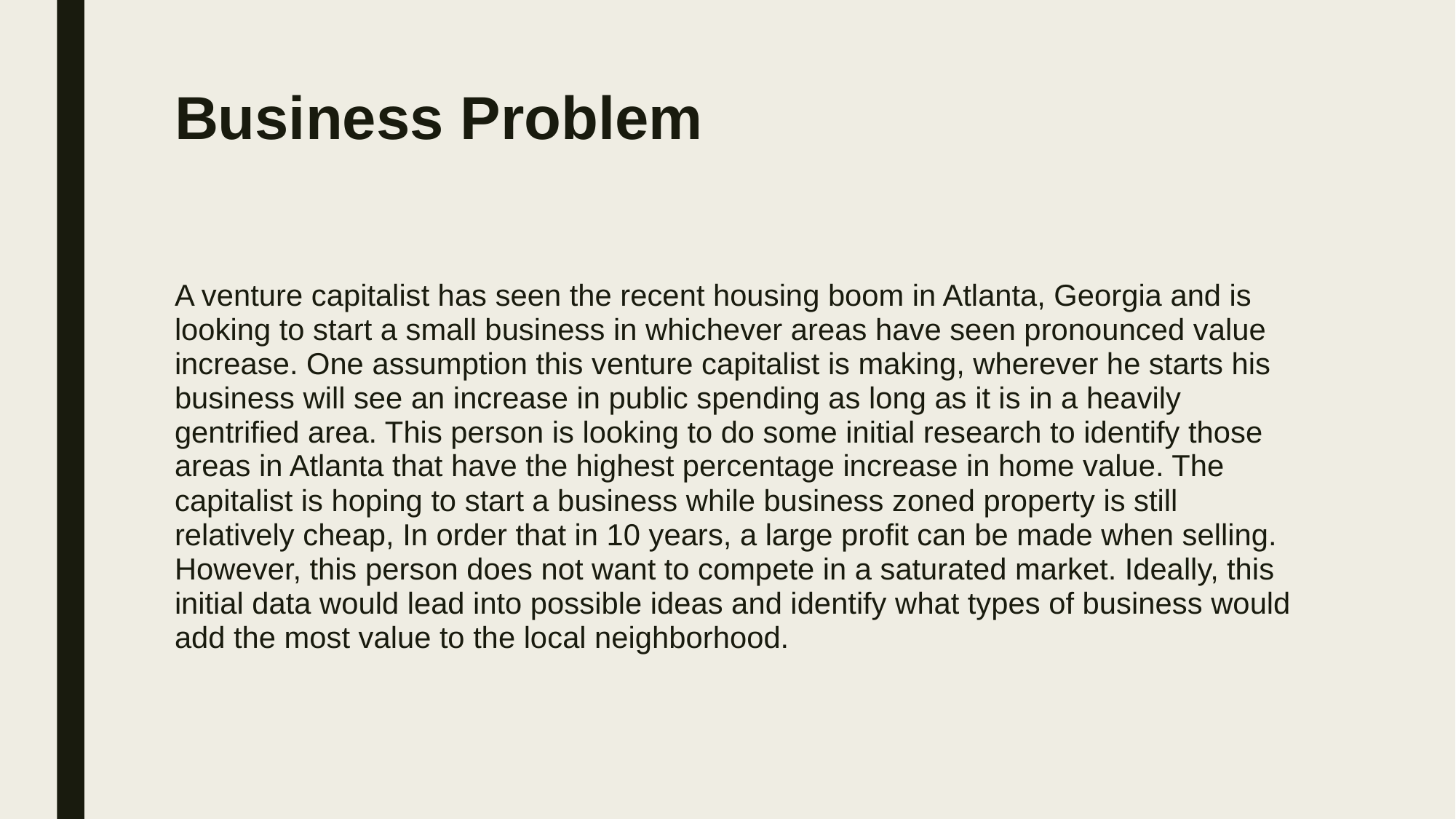

# Business Problem
A venture capitalist has seen the recent housing boom in Atlanta, Georgia and is looking to start a small business in whichever areas have seen pronounced value increase. One assumption this venture capitalist is making, wherever he starts his business will see an increase in public spending as long as it is in a heavily gentrified area. This person is looking to do some initial research to identify those areas in Atlanta that have the highest percentage increase in home value. The capitalist is hoping to start a business while business zoned property is still relatively cheap, In order that in 10 years, a large profit can be made when selling. However, this person does not want to compete in a saturated market. Ideally, this initial data would lead into possible ideas and identify what types of business would add the most value to the local neighborhood.